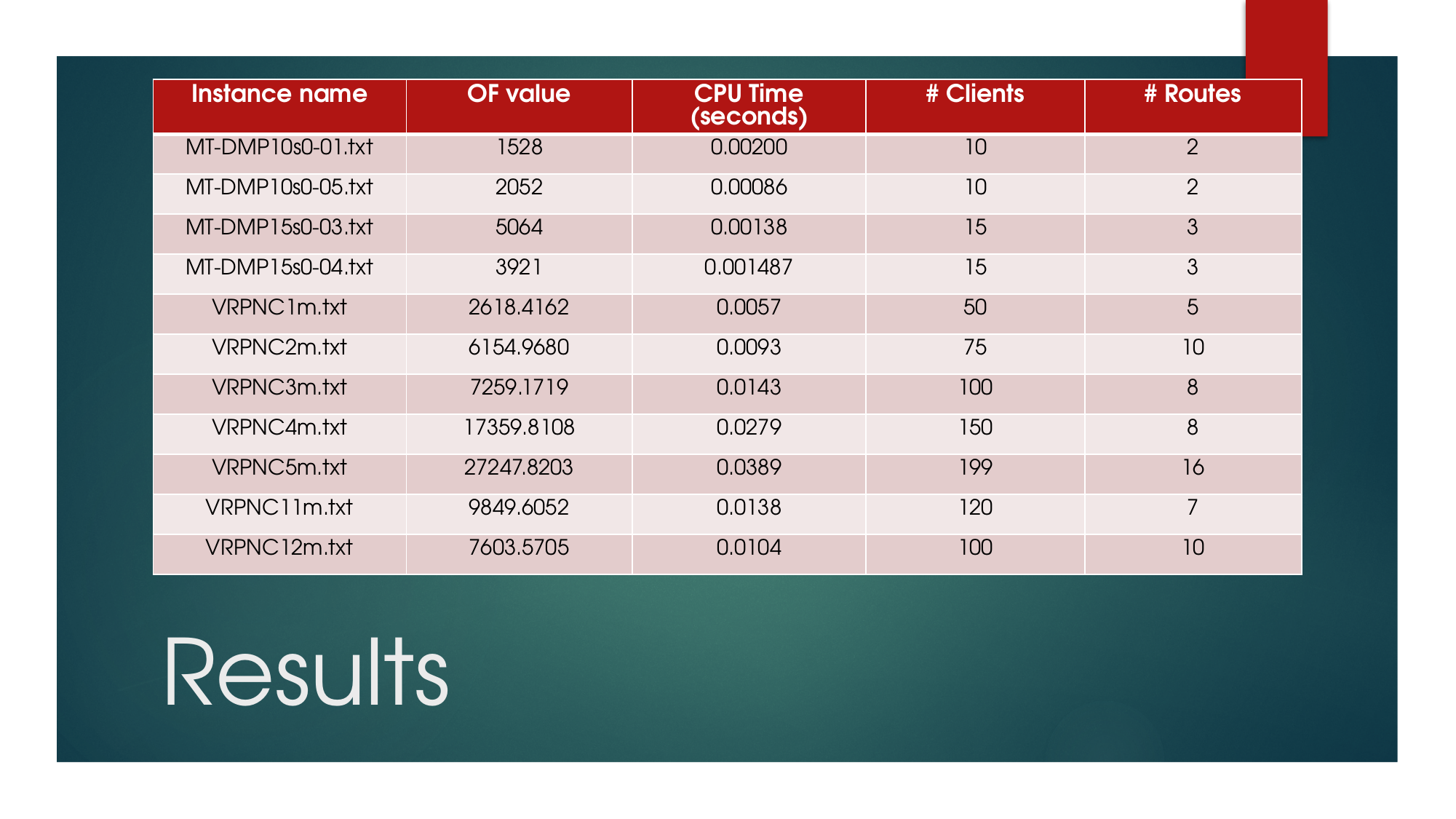

| Instance name | OF value | CPU Time (seconds) | # Clients | # Routes |
| --- | --- | --- | --- | --- |
| MT-DMP10s0-01.txt | 1528 | 0.00200 | 10 | 2 |
| MT-DMP10s0-05.txt | 2052 | 0.00086 | 10 | 2 |
| MT-DMP15s0-03.txt | 5064 | 0.00138 | 15 | 3 |
| MT-DMP15s0-04.txt | 3921 | 0.001487 | 15 | 3 |
| VRPNC1m.txt | 2618.4162 | 0.0057 | 50 | 5 |
| VRPNC2m.txt | 6154.9680 | 0.0093 | 75 | 10 |
| VRPNC3m.txt | 7259.1719 | 0.0143 | 100 | 8 |
| VRPNC4m.txt | 17359.8108 | 0.0279 | 150 | 8 |
| VRPNC5m.txt | 27247.8203 | 0.0389 | 199 | 16 |
| VRPNC11m.txt | 9849.6052 | 0.0138 | 120 | 7 |
| VRPNC12m.txt | 7603.5705 | 0.0104 | 100 | 10 |

# Results